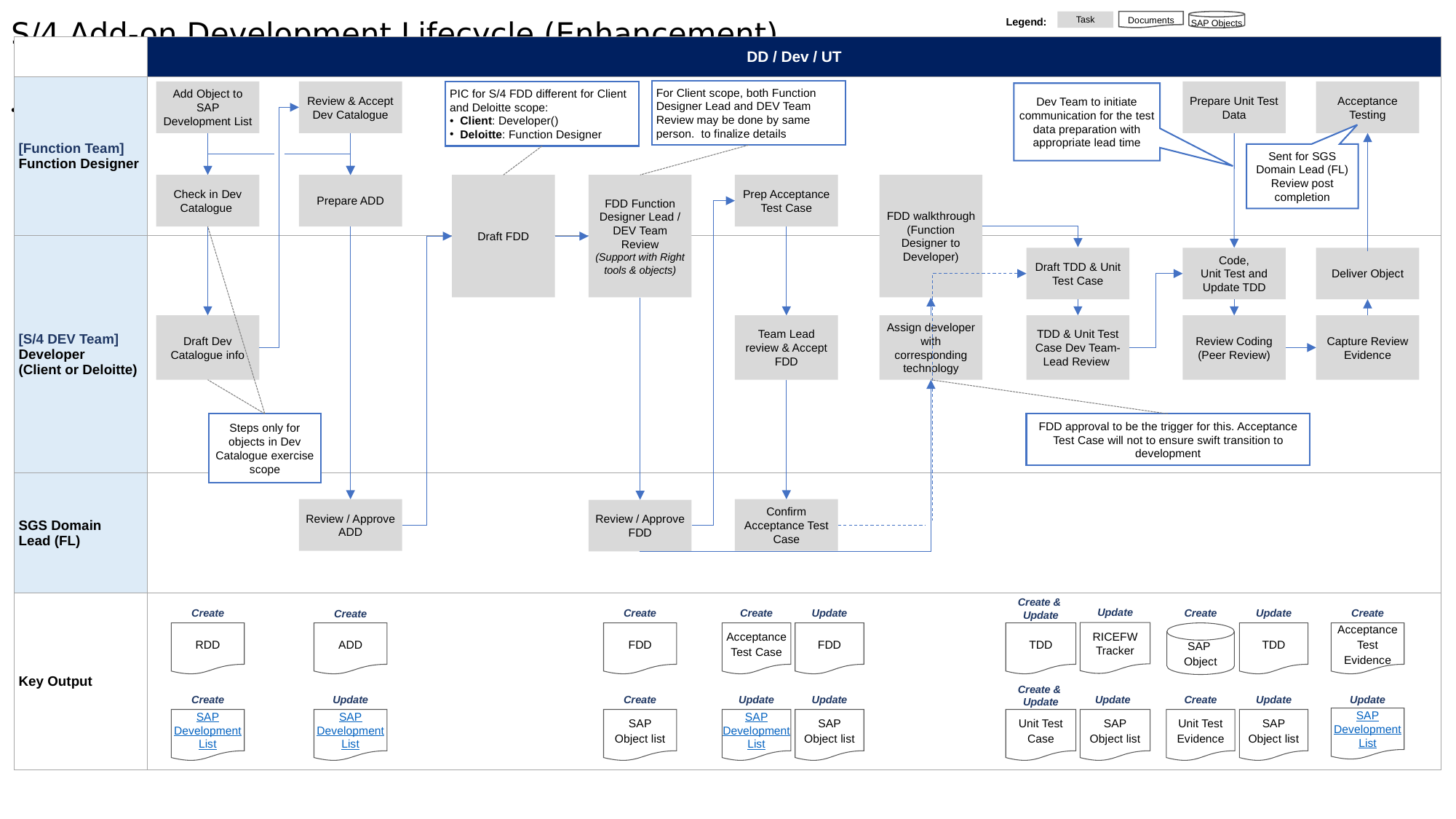

S/4 Add-on Development Lifecycle (Enhancement)
Legend:
Task
Documents
SAP Objects
|  | DD / Dev / UT |
| --- | --- |
| [Function Team] Function Designer |  |
| [S/4 DEV Team] Developer (Client or Deloitte) |  |
| SGS Domain Lead (FL) |  |
| Key Output |  |
For Client scope, both Function Designer Lead and DEV Team Review may be done by same person.  to finalize details
Add Object to SAP Development List
Review & Accept Dev Catalogue
PIC for S/4 FDD different for Client and Deloitte scope:
Client: Developer()
Deloitte: Function Designer
Prepare Unit Test Data
Acceptance Testing
Dev Team to initiate communication for the test data preparation with appropriate lead time
Ensuring Quality and Risk management during Add-On function development
Sent for SGS Domain Lead (FL)
Review post completion

Check in Dev Catalogue
Prepare ADD
Draft FDD
FDD Function Designer Lead / DEV Team Review
(Support with Right tools & objects)
Prep Acceptance Test Case
FDD walkthrough (Function Designer to Developer)
Draft TDD & Unit Test Case
Code,
Unit Test and Update TDD
Deliver Object
Draft Dev Catalogue info
Team Lead review & Accept FDD
Assign developer with corresponding technology
TDD & Unit Test Case Dev Team-Lead Review
Review Coding
(Peer Review)
Capture Review Evidence
Steps only for objects in Dev Catalogue exercise scope
FDD approval to be the trigger for this. Acceptance Test Case will not to ensure swift transition to development
Review / Approve ADD
Confirm
Acceptance Test Case
Review / Approve FDD

Create &
Update
Update
RICEFW
Tracker
TDD
Create &
Update
Update
Unit Test
Case
SAP
Object list
Create
Create
Create
Create
Update
Acceptance
Test Case
FDD
Update
Update
SAP
Development
List
SAP
Object list
Create
Update
SAP
Object
TDD
Create
Update
Unit Test
Evidence
SAP
Object list
Create
RDD
ADD
FDD
Acceptance
Test
Evidence
Create
Create
Update
Update
SAP
Development
List
SAP
Development
List
SAP
Development
List
SAP
Object list